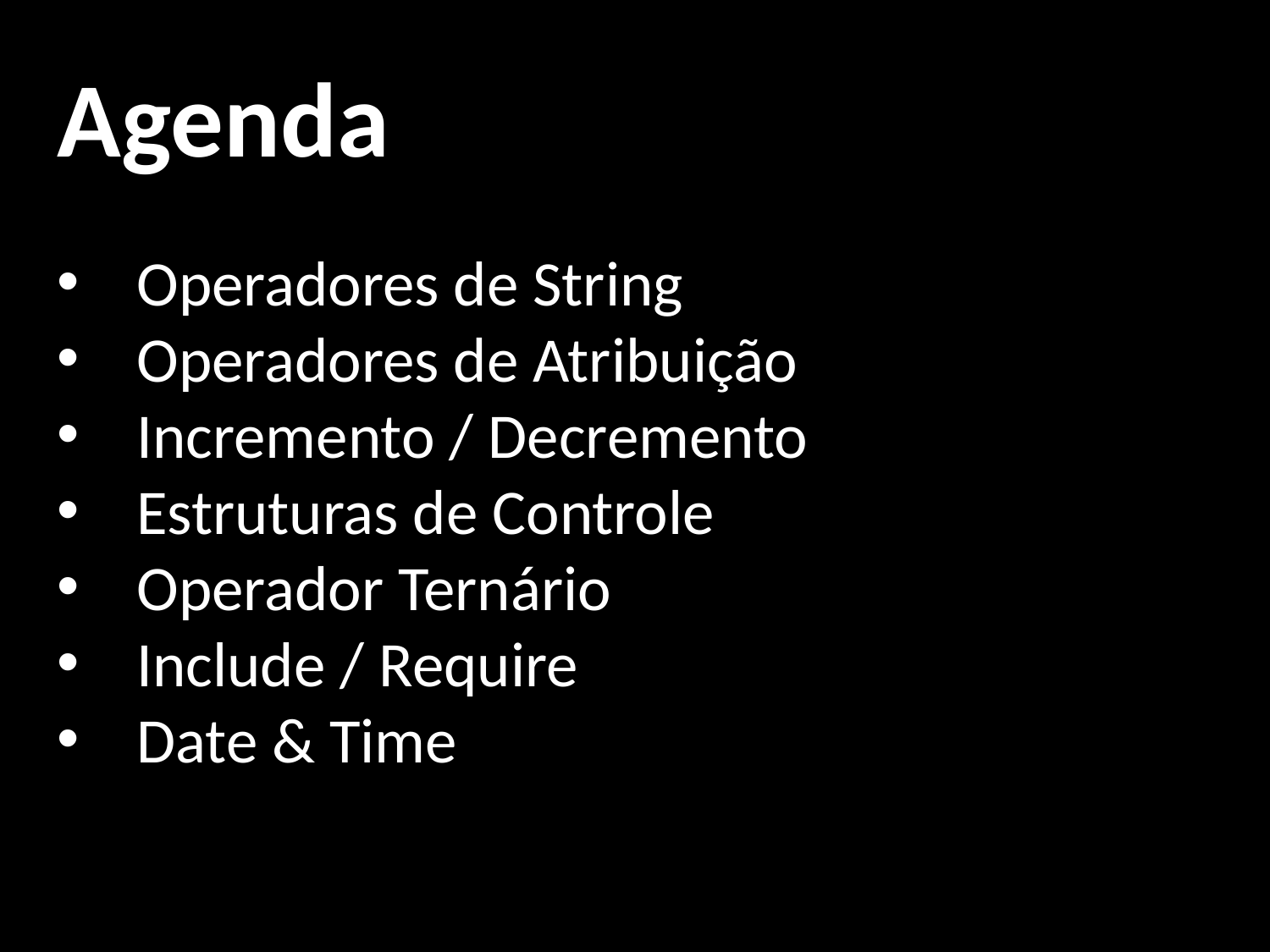

Agenda
Operadores de String
Operadores de Atribuição
Incremento / Decremento
Estruturas de Controle
Operador Ternário
Include / Require
Date & Time